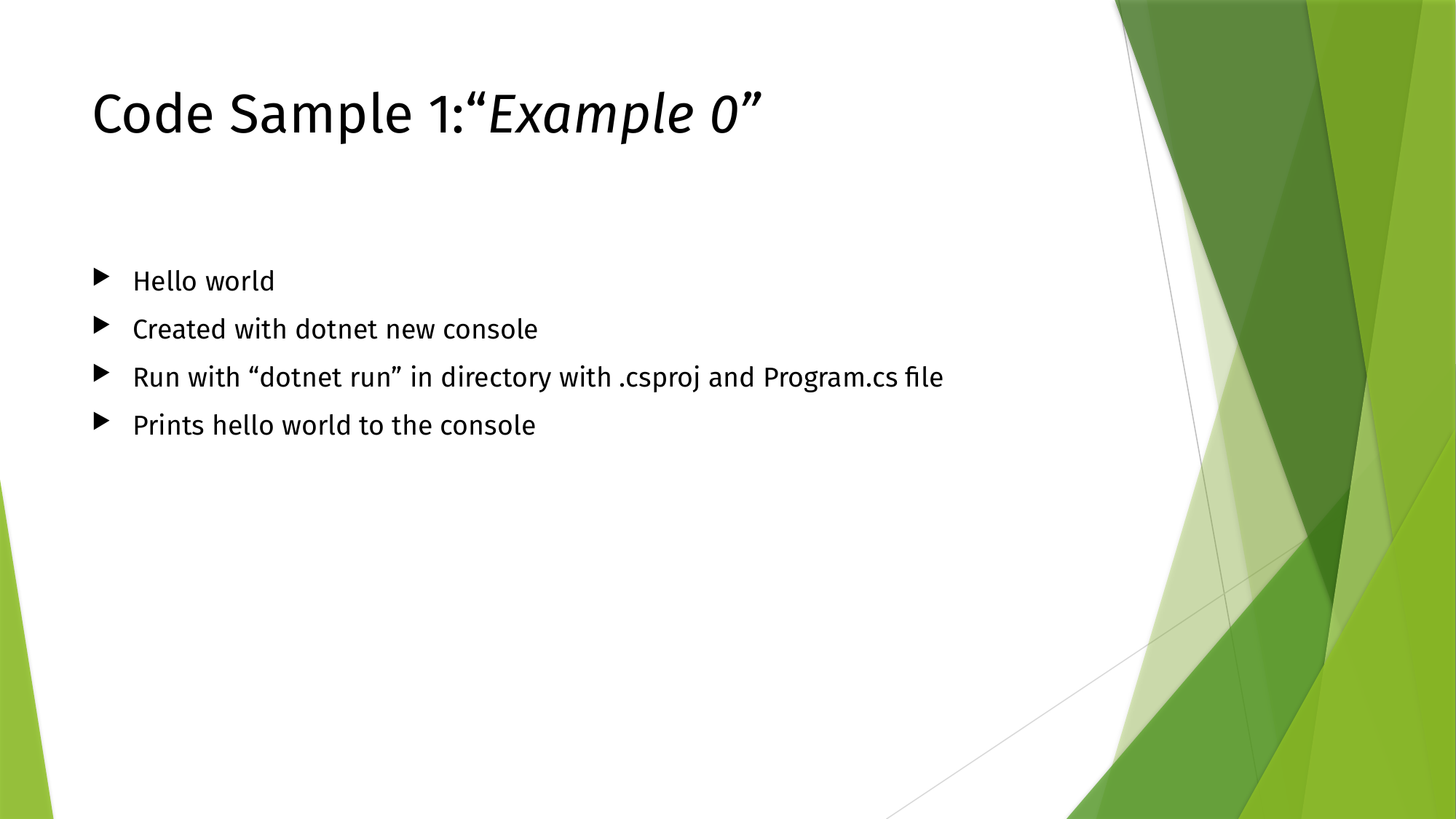

# Code Sample 1:“Example 0”
Hello world
Created with dotnet new console
Run with “dotnet run” in directory with .csproj and Program.cs file
Prints hello world to the console